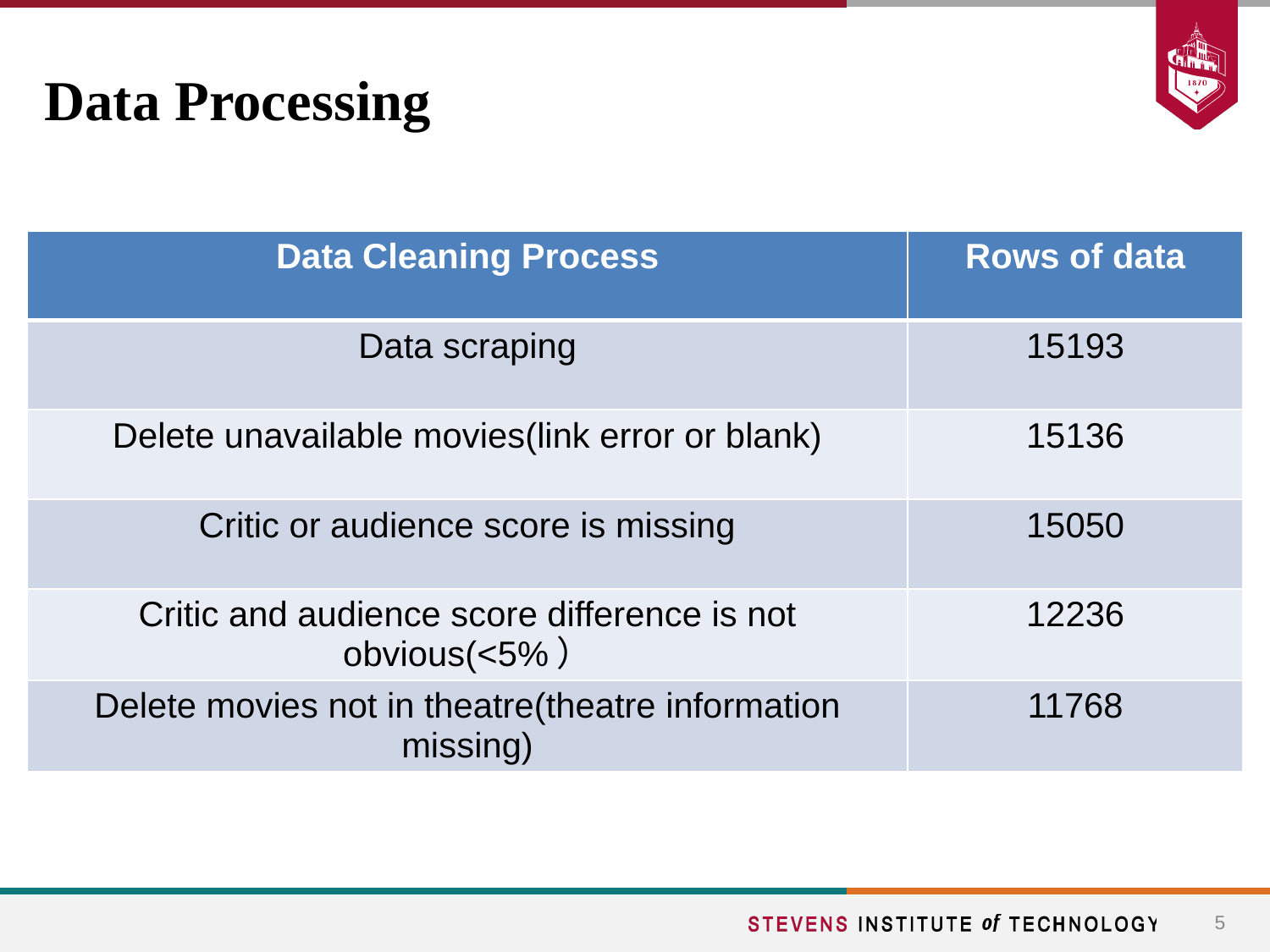

# Data Processing
| Data Cleaning Process | Rows of data |
| --- | --- |
| Data scraping | 15193 |
| Delete unavailable movies(link error or blank) | 15136 |
| Critic or audience score is missing | 15050 |
| Critic and audience score difference is not obvious(<5%） | 12236 |
| Delete movies not in theatre(theatre information missing) | 11768 |
5